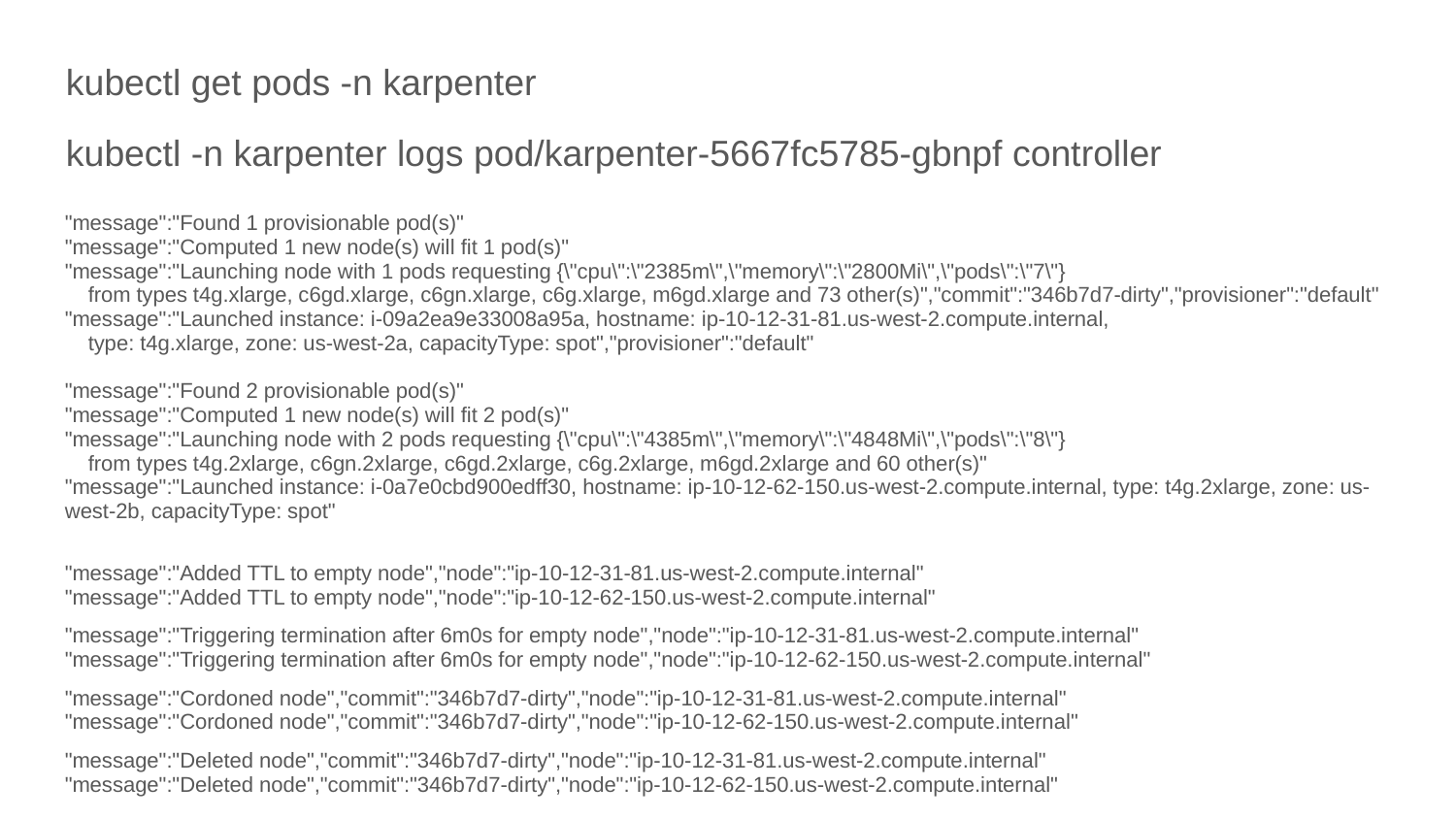

kubectl get pods -n karpenter
kubectl -n karpenter logs pod/karpenter-5667fc5785-gbnpf controller
"message":"Found 1 provisionable pod(s)"
"message":"Computed 1 new node(s) will fit 1 pod(s)"
"message":"Launching node with 1 pods requesting {\"cpu\":\"2385m\",\"memory\":\"2800Mi\",\"pods\":\"7\"}
    from types t4g.xlarge, c6gd.xlarge, c6gn.xlarge, c6g.xlarge, m6gd.xlarge and 73 other(s)","commit":"346b7d7-dirty","provisioner":"default"
"message":"Launched instance: i-09a2ea9e33008a95a, hostname: ip-10-12-31-81.us-west-2.compute.internal,
    type: t4g.xlarge, zone: us-west-2a, capacityType: spot","provisioner":"default"
"message":"Found 2 provisionable pod(s)"
"message":"Computed 1 new node(s) will fit 2 pod(s)"
"message":"Launching node with 2 pods requesting {\"cpu\":\"4385m\",\"memory\":\"4848Mi\",\"pods\":\"8\"}
    from types t4g.2xlarge, c6gn.2xlarge, c6gd.2xlarge, c6g.2xlarge, m6gd.2xlarge and 60 other(s)"
"message":"Launched instance: i-0a7e0cbd900edff30, hostname: ip-10-12-62-150.us-west-2.compute.internal, type: t4g.2xlarge, zone: us-west-2b, capacityType: spot"
"message":"Added TTL to empty node","node":"ip-10-12-31-81.us-west-2.compute.internal"
"message":"Added TTL to empty node","node":"ip-10-12-62-150.us-west-2.compute.internal"
"message":"Triggering termination after 6m0s for empty node","node":"ip-10-12-31-81.us-west-2.compute.internal"
"message":"Triggering termination after 6m0s for empty node","node":"ip-10-12-62-150.us-west-2.compute.internal"
"message":"Cordoned node","commit":"346b7d7-dirty","node":"ip-10-12-31-81.us-west-2.compute.internal"
"message":"Cordoned node","commit":"346b7d7-dirty","node":"ip-10-12-62-150.us-west-2.compute.internal"
"message":"Deleted node","commit":"346b7d7-dirty","node":"ip-10-12-31-81.us-west-2.compute.internal"
"message":"Deleted node","commit":"346b7d7-dirty","node":"ip-10-12-62-150.us-west-2.compute.internal"